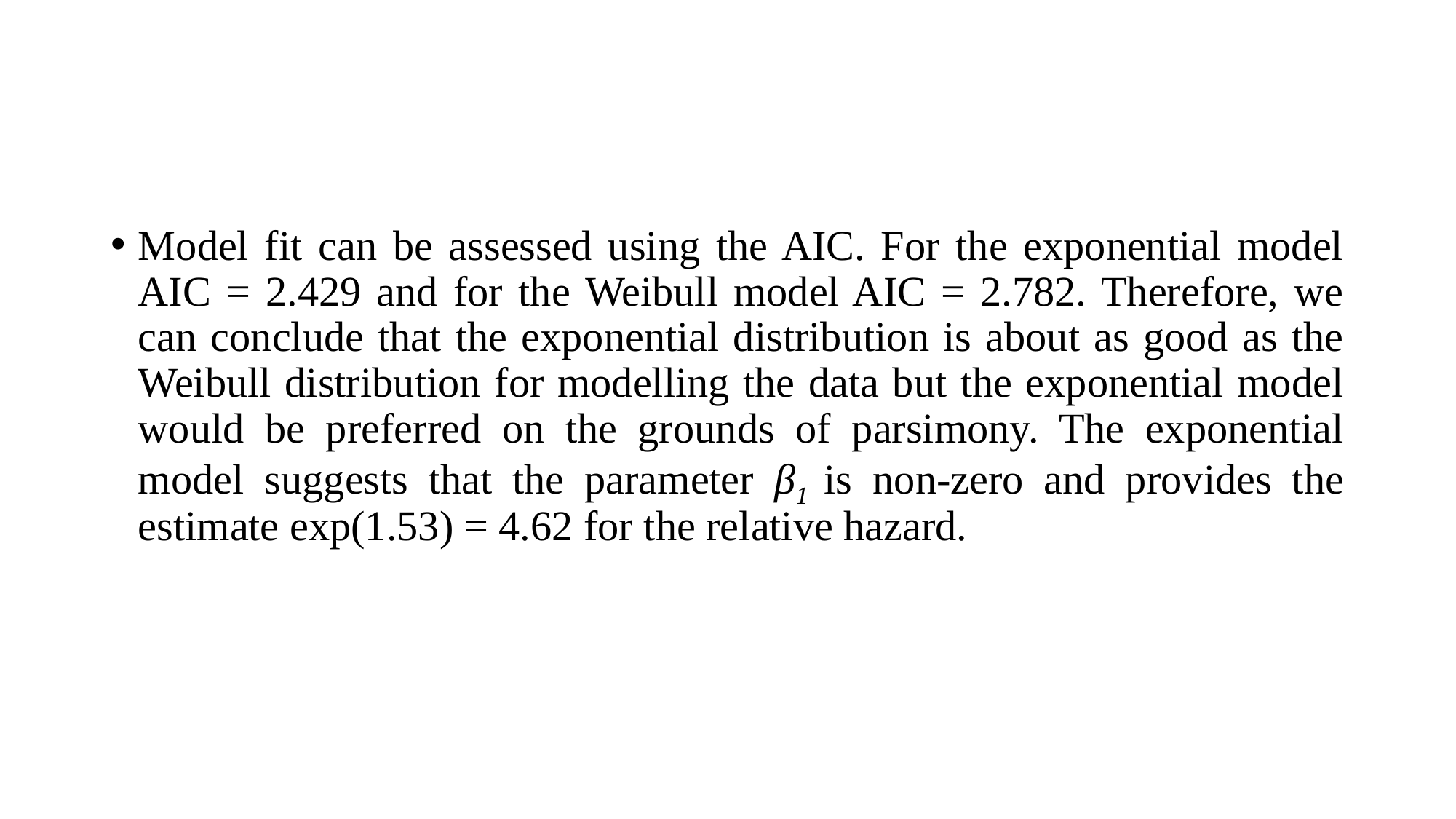

Model fit can be assessed using the AIC. For the exponential model AIC = 2.429 and for the Weibull model AIC = 2.782. Therefore, we can conclude that the exponential distribution is about as good as the Weibull distribution for modelling the data but the exponential model would be preferred on the grounds of parsimony. The exponential model suggests that the parameter β1 is non-zero and provides the estimate exp(1.53) = 4.62 for the relative hazard.